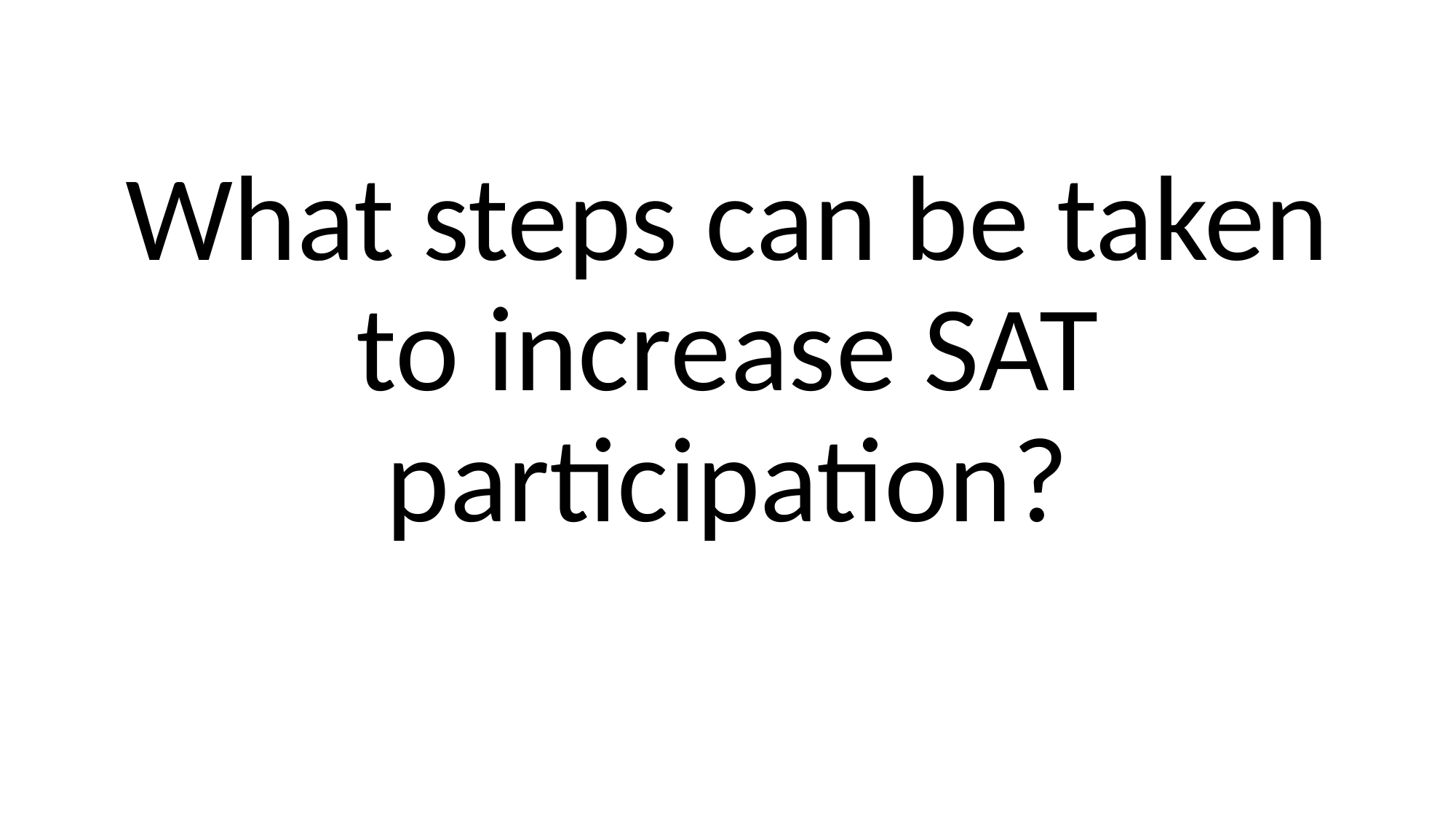

What steps can be taken to increase SAT participation?